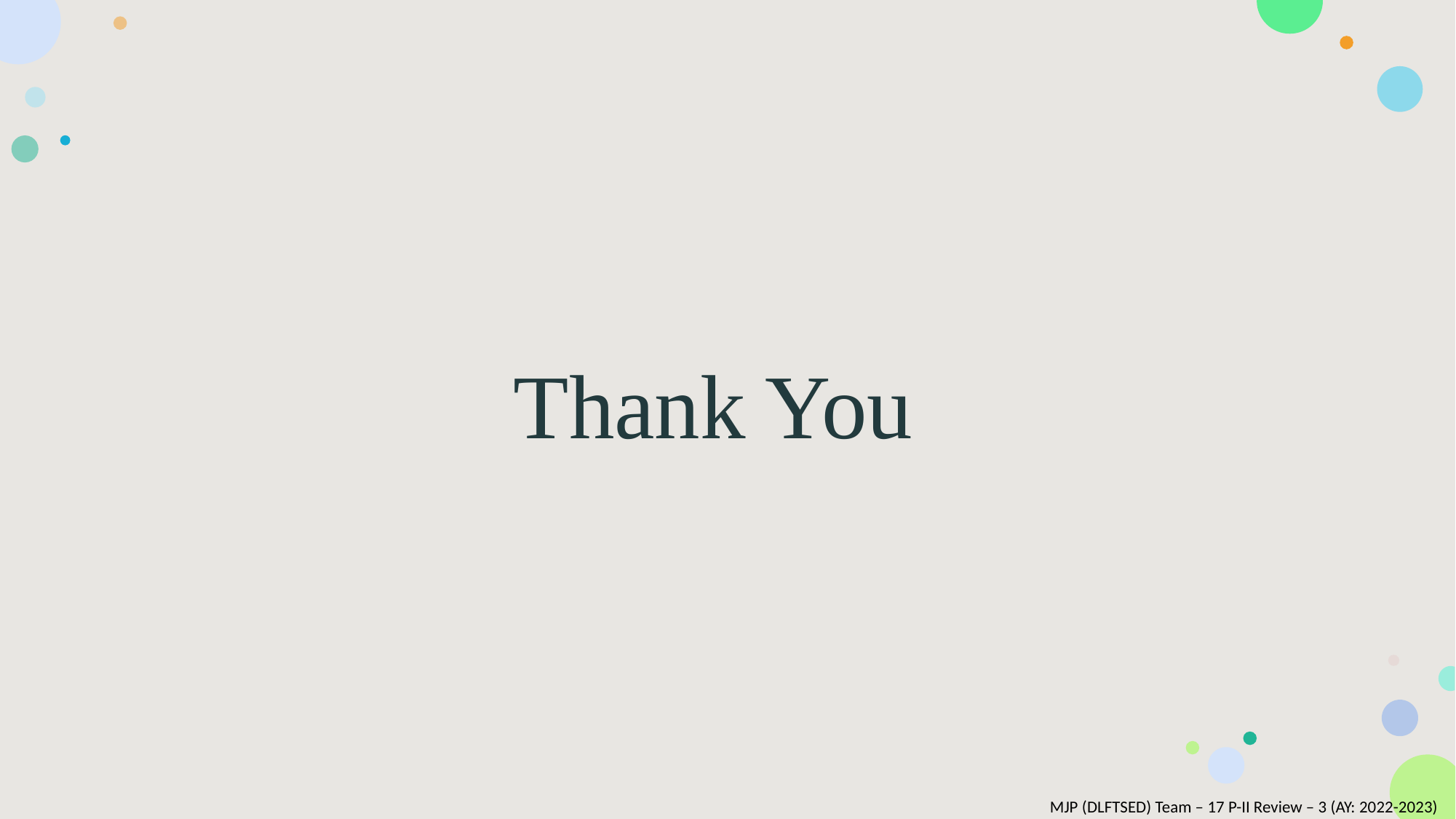

# Thank You
MJP (DLFTSED) Team – 17 P-II Review – 3 (AY: 2022-2023)